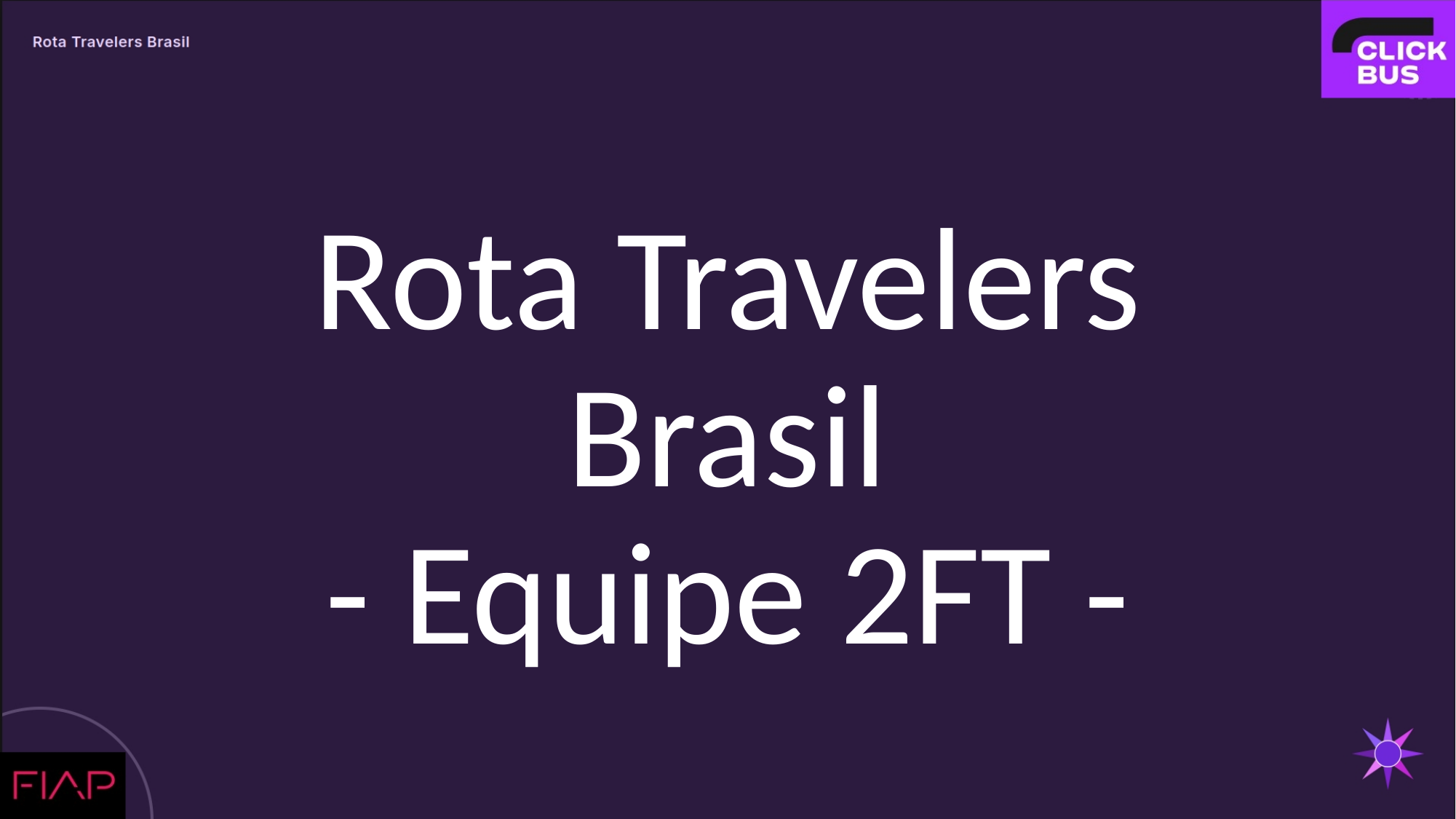

# Rota Travelers Brasil - Equipe 2FT -